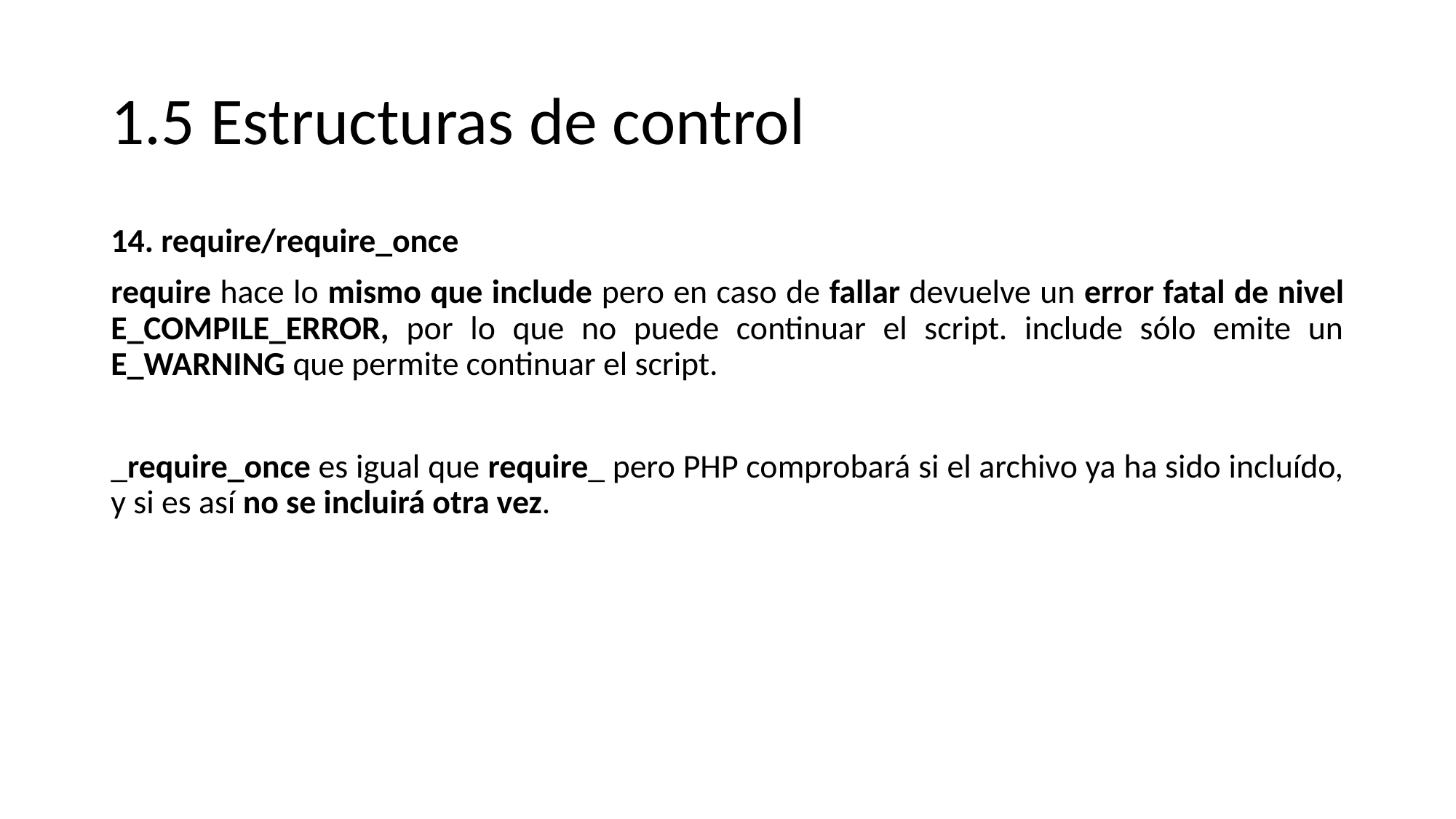

# 1.5 Estructuras de control
14. require/require_once
require hace lo mismo que include pero en caso de fallar devuelve un error fatal de nivel E_COMPILE_ERROR, por lo que no puede continuar el script. include sólo emite un E_WARNING que permite continuar el script.

_require_once es igual que require_ pero PHP comprobará si el archivo ya ha sido incluído, y si es así no se incluirá otra vez.